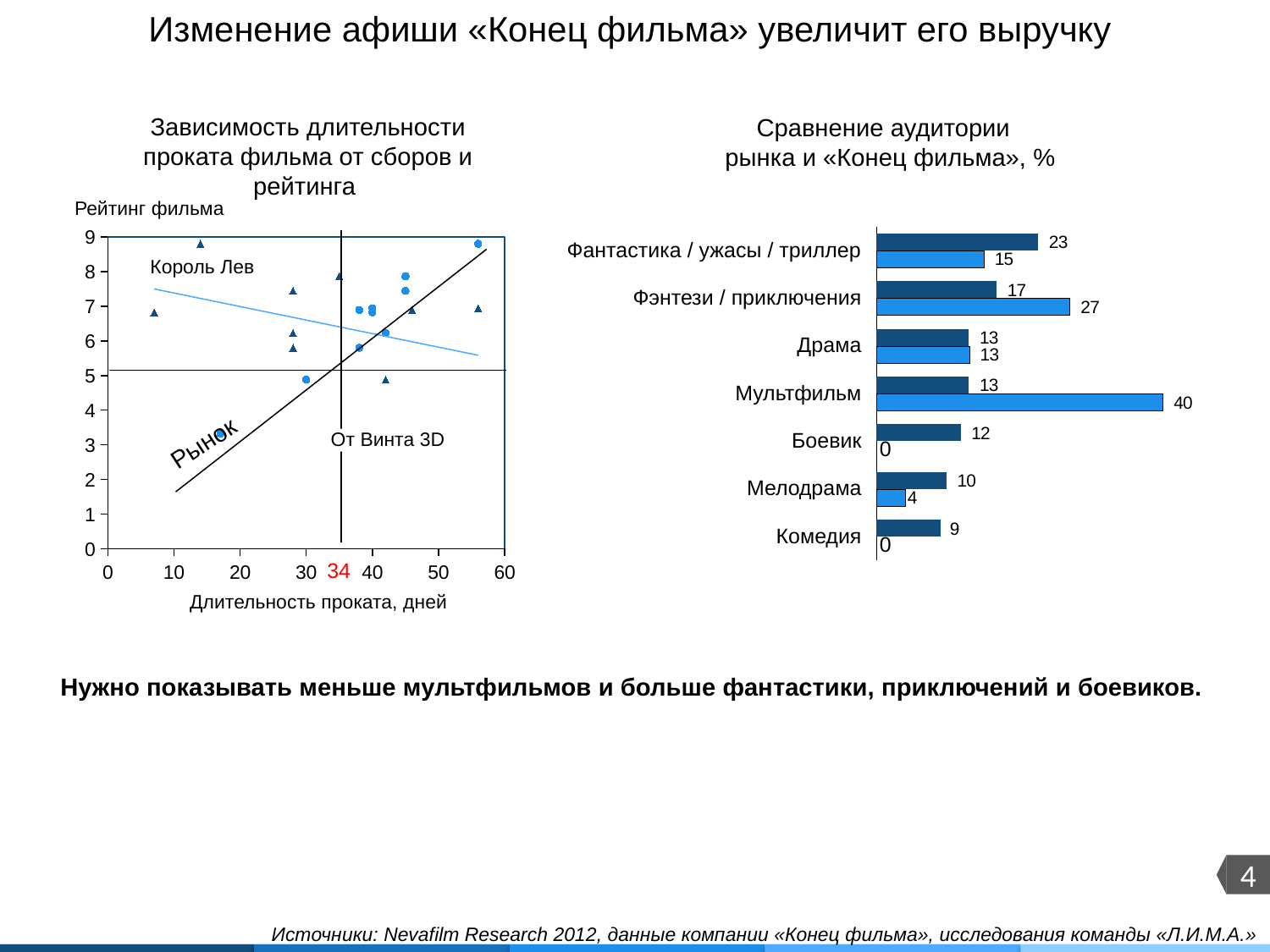

Изменение афиши «Конец фильма» увеличит его выручку
Зависимость длительности проката фильма от сборов и рейтинга
Сравнение аудитории
рынка и «Конец фильма», %
Рейтинг фильма

### Chart

| Category |  |  |
|---|---|---|

### Chart

| Category |  |  |
|---|---|---|
Фантастика / ужасы / триллер
Король Лев
Фэнтези / приключения
Драма
Мультфильм
Рынок
От Винта 3D
Боевик
0
Мелодрама
Комедия
0
34
Длительность проката, дней
Нужно показывать меньше мультфильмов и больше фантастики, приключений и боевиков.
4

Источники: Nevafilm Research 2012, данные компании «Конец фильма», исследования команды «Л.И.М.А.»